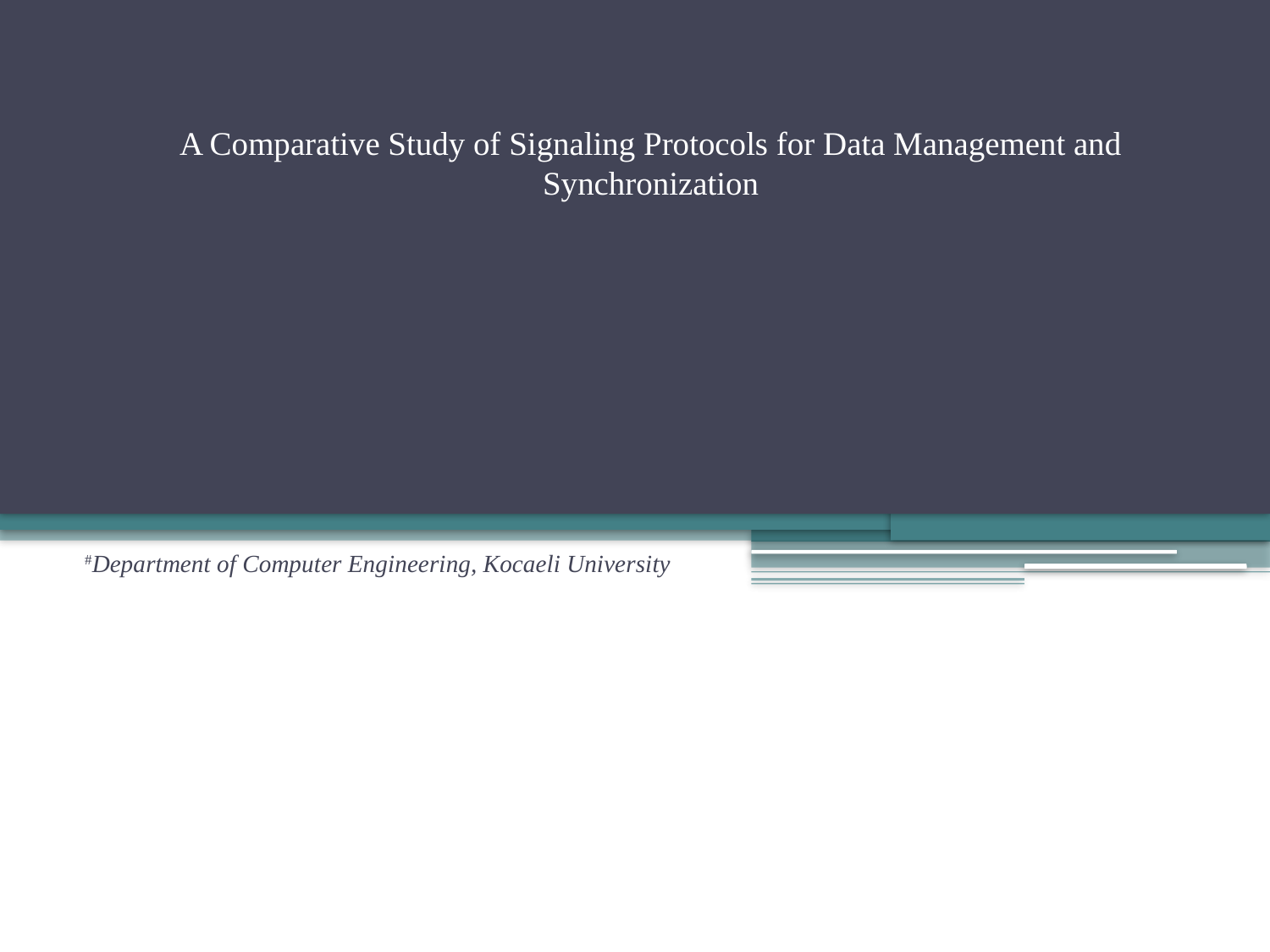

# A Comparative Study of Signaling Protocols for Data Management and Synchronization
#Department of Computer Engineering, Kocaeli University